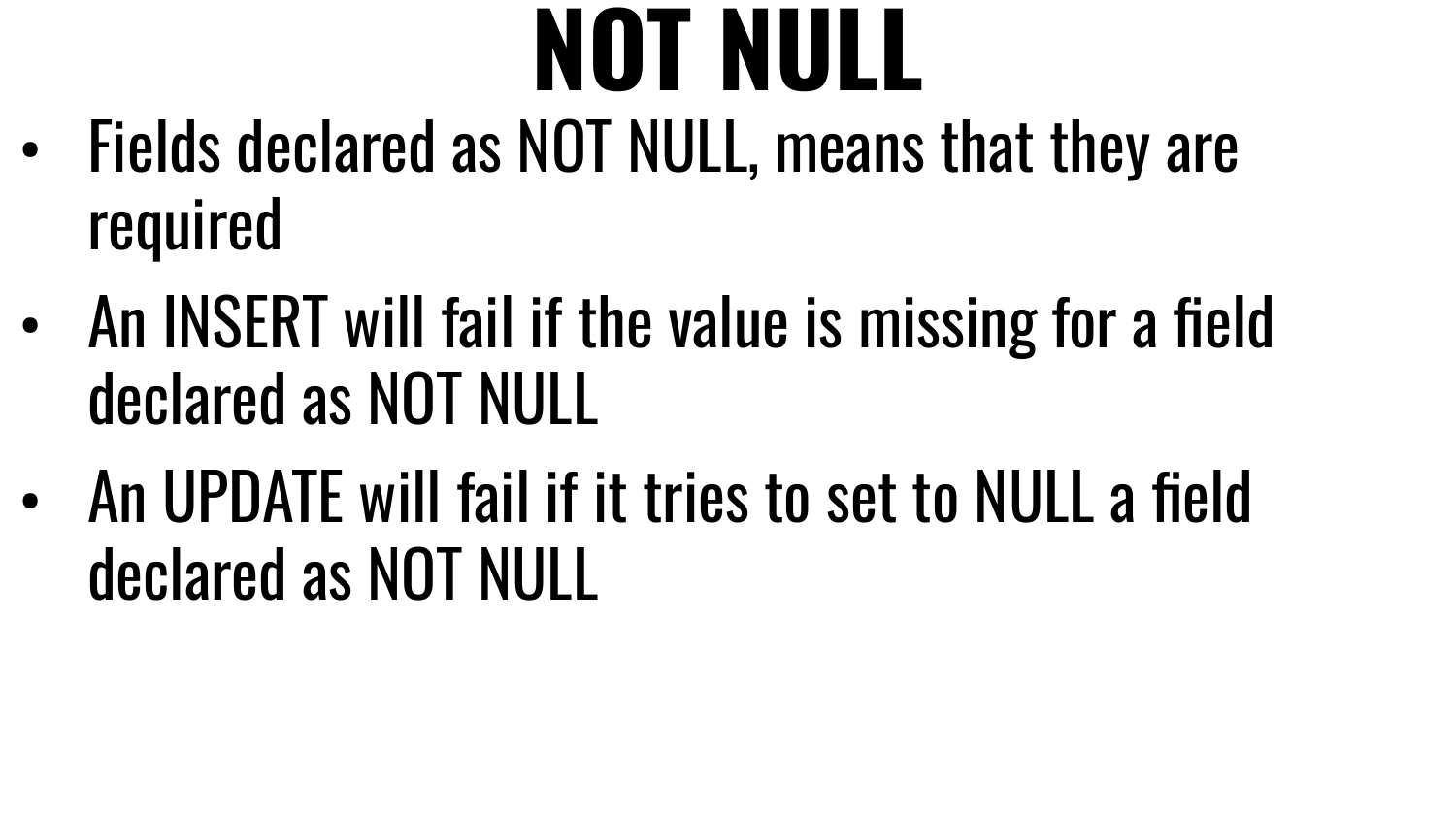

# NOT NULL
Fields declared as NOT NULL, means that they are required
An INSERT will fail if the value is missing for a field declared as NOT NULL
An UPDATE will fail if it tries to set to NULL a field declared as NOT NULL